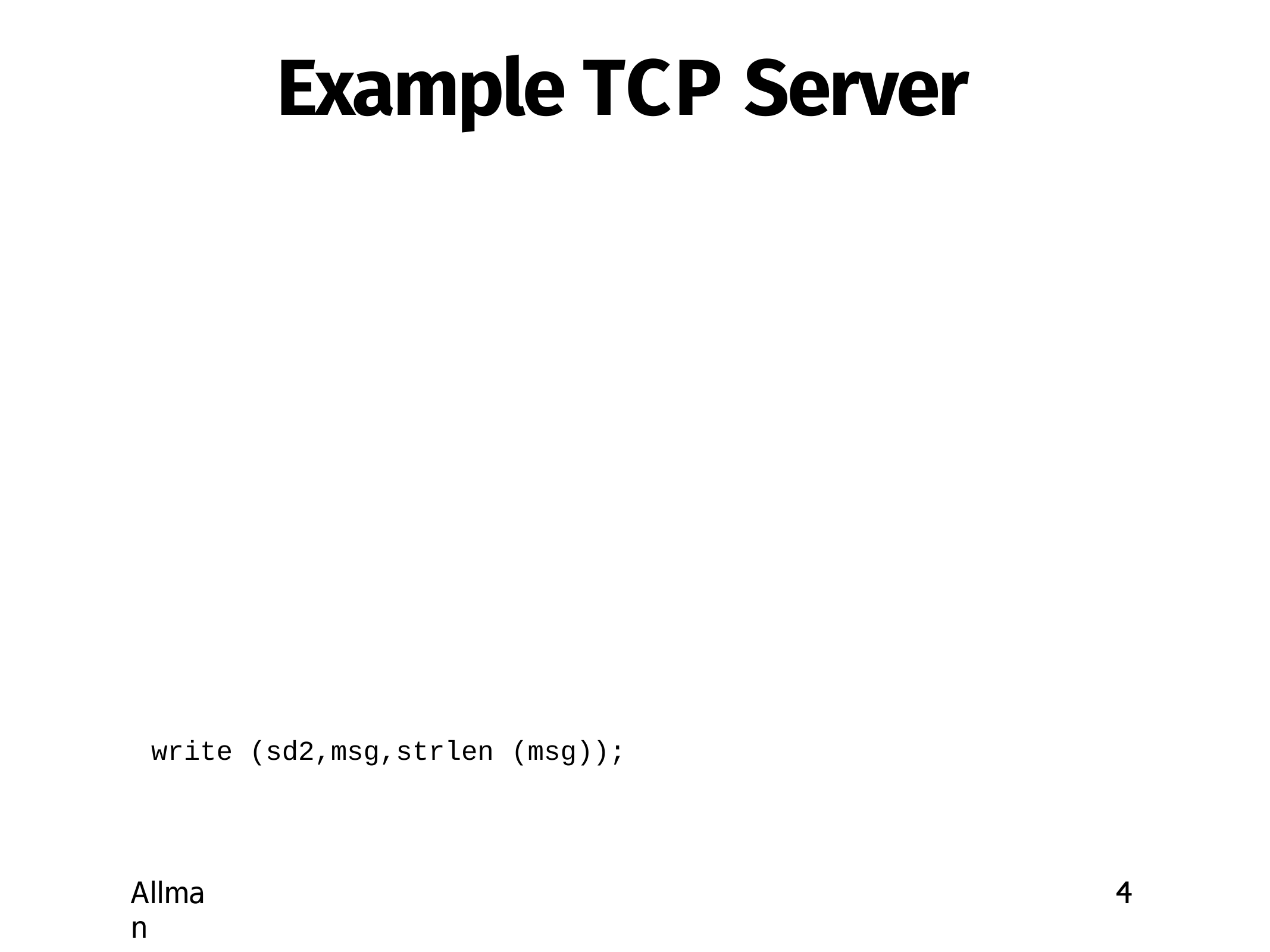

# Example TCP Server
write
(sd2,msg,strlen
(msg));
Allman
4